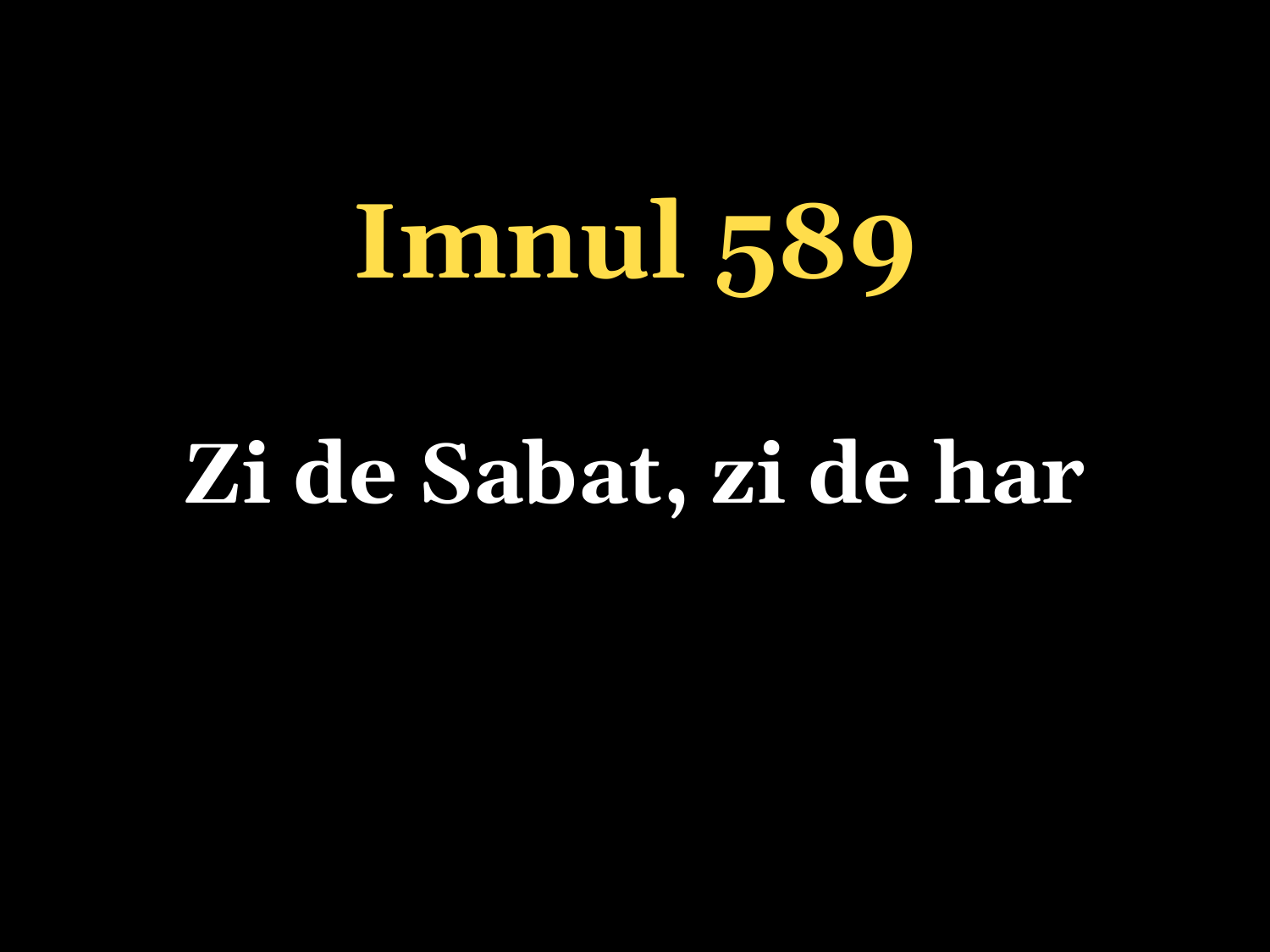

Imnul 589
Zi de Sabat, zi de har